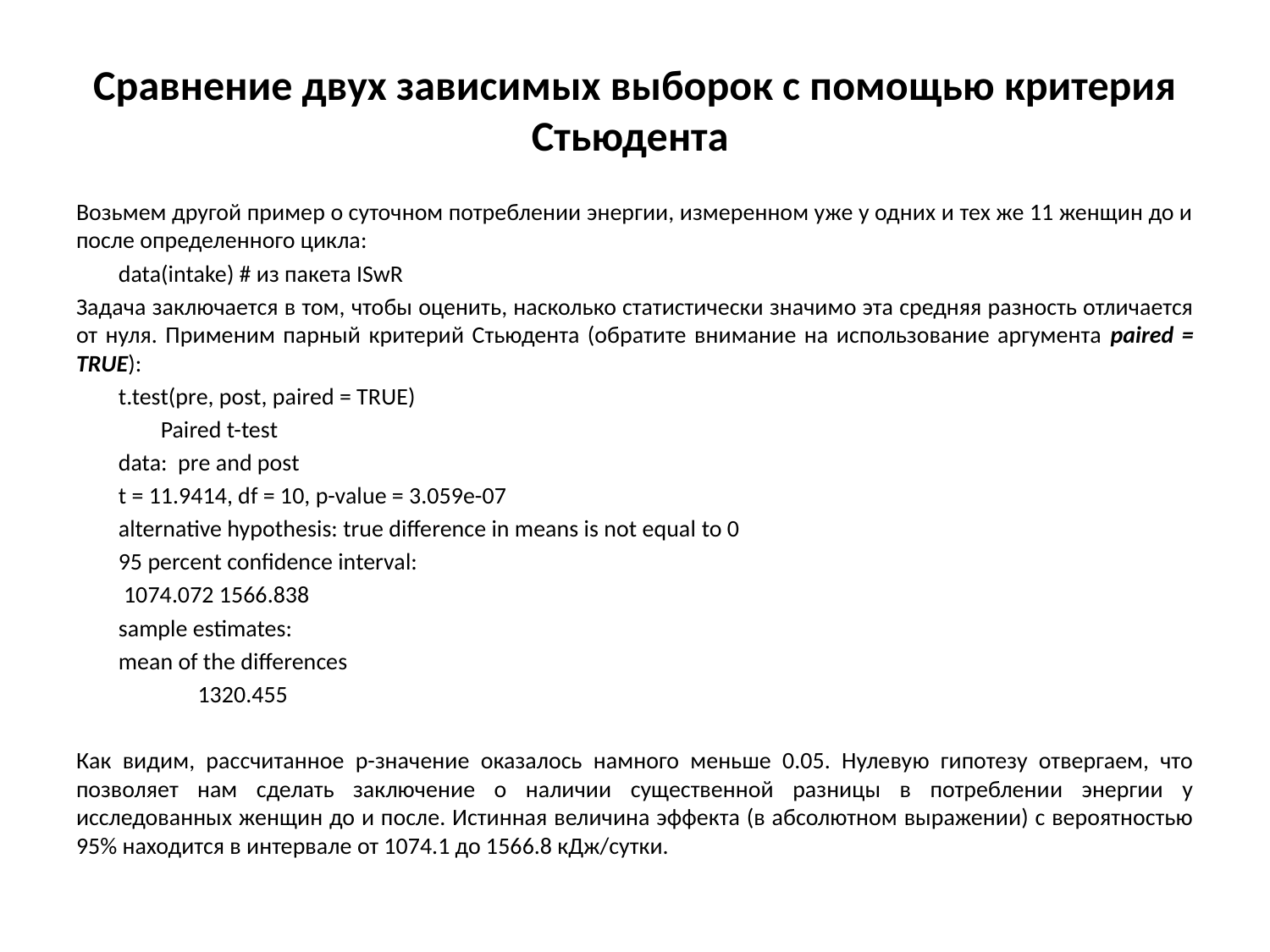

# Сравнение двух зависимых выборок с помощью критерия Стьюдента
Возьмем другой пример о суточном потреблении энергии, измеренном уже у одних и тех же 11 женщин до и после определенного цикла:
	data(intake) # из пакета ISwR
Задача заключается в том, чтобы оценить, насколько статистически значимо эта средняя разность отличается от нуля. Применим парный критерий Стьюдента (обратите внимание на использование аргумента paired = TRUE):
	t.test(pre, post, paired = TRUE)
	        Paired t-test
	data:  pre and post
	t = 11.9414, df = 10, p-value = 3.059e-07
	alternative hypothesis: true difference in means is not equal to 0
	95 percent confidence interval:
	 1074.072 1566.838
	sample estimates:
	mean of the differences
	               1320.455

Как видим, рассчитанное р-значение оказалось намного меньше 0.05. Нулевую гипотезу отвергаем, что позволяет нам сделать заключение о наличии существенной разницы в потреблении энергии у исследованных женщин до и после. Истинная величина эффекта (в абсолютном выражении) с вероятностью 95% находится в интервале от 1074.1 до 1566.8 кДж/сутки.